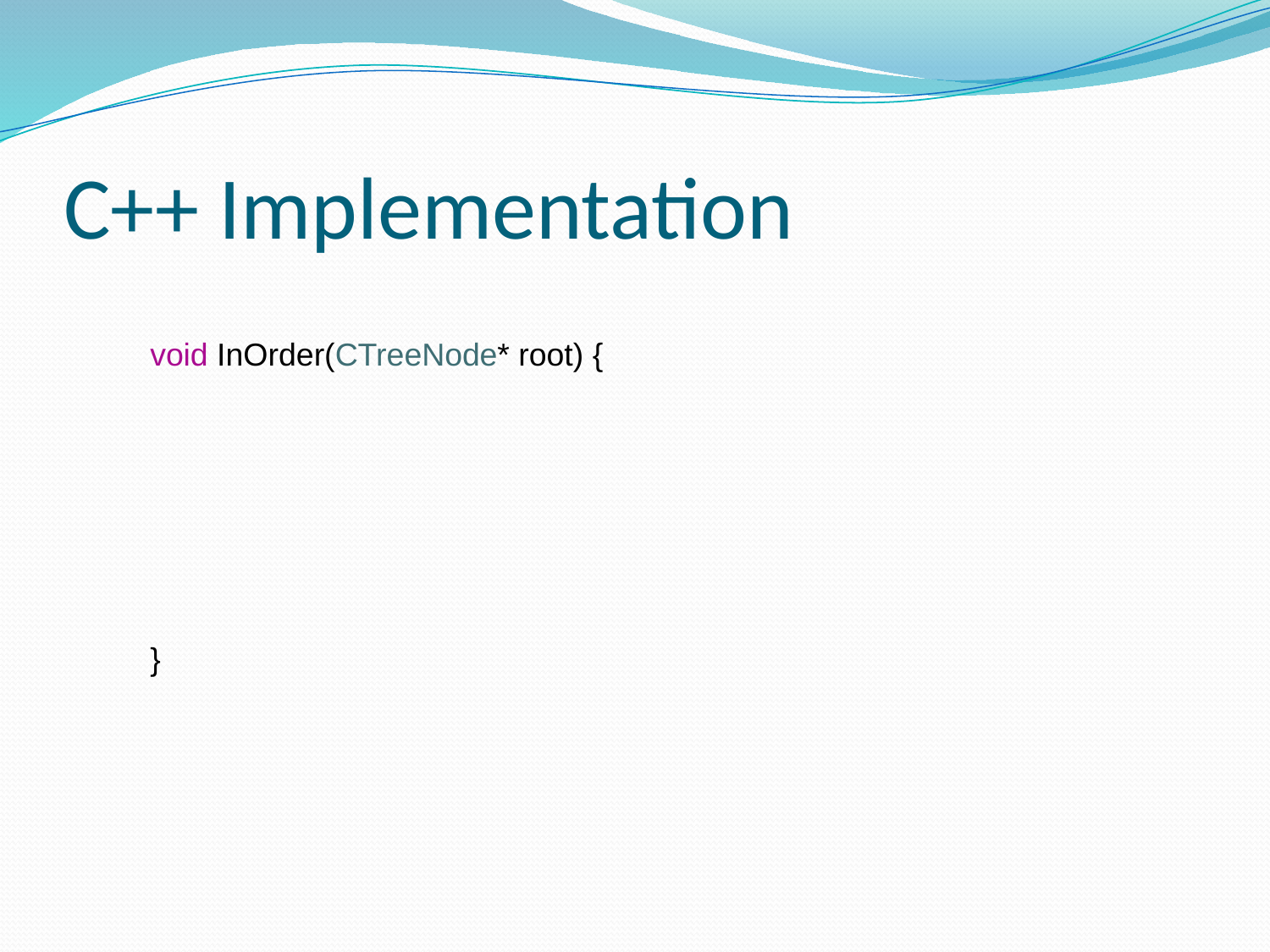

# C++ Implementation
void InOrder(CTreeNode* root) {

}